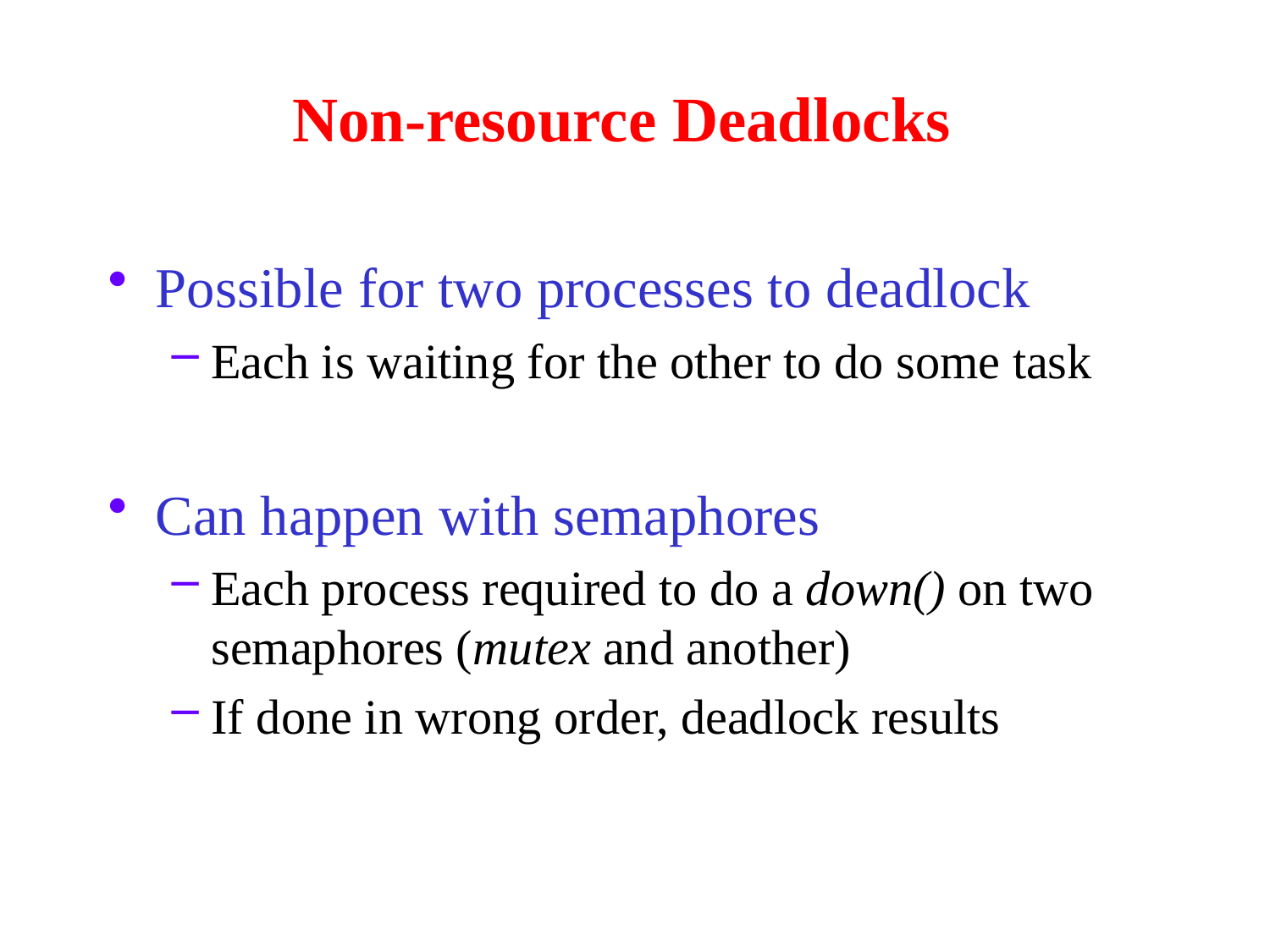

# Non-resource Deadlocks
Possible for two processes to deadlock
Each is waiting for the other to do some task

Can happen with semaphores
Each process required to do a down() on two semaphores (mutex and another)
If done in wrong order, deadlock results